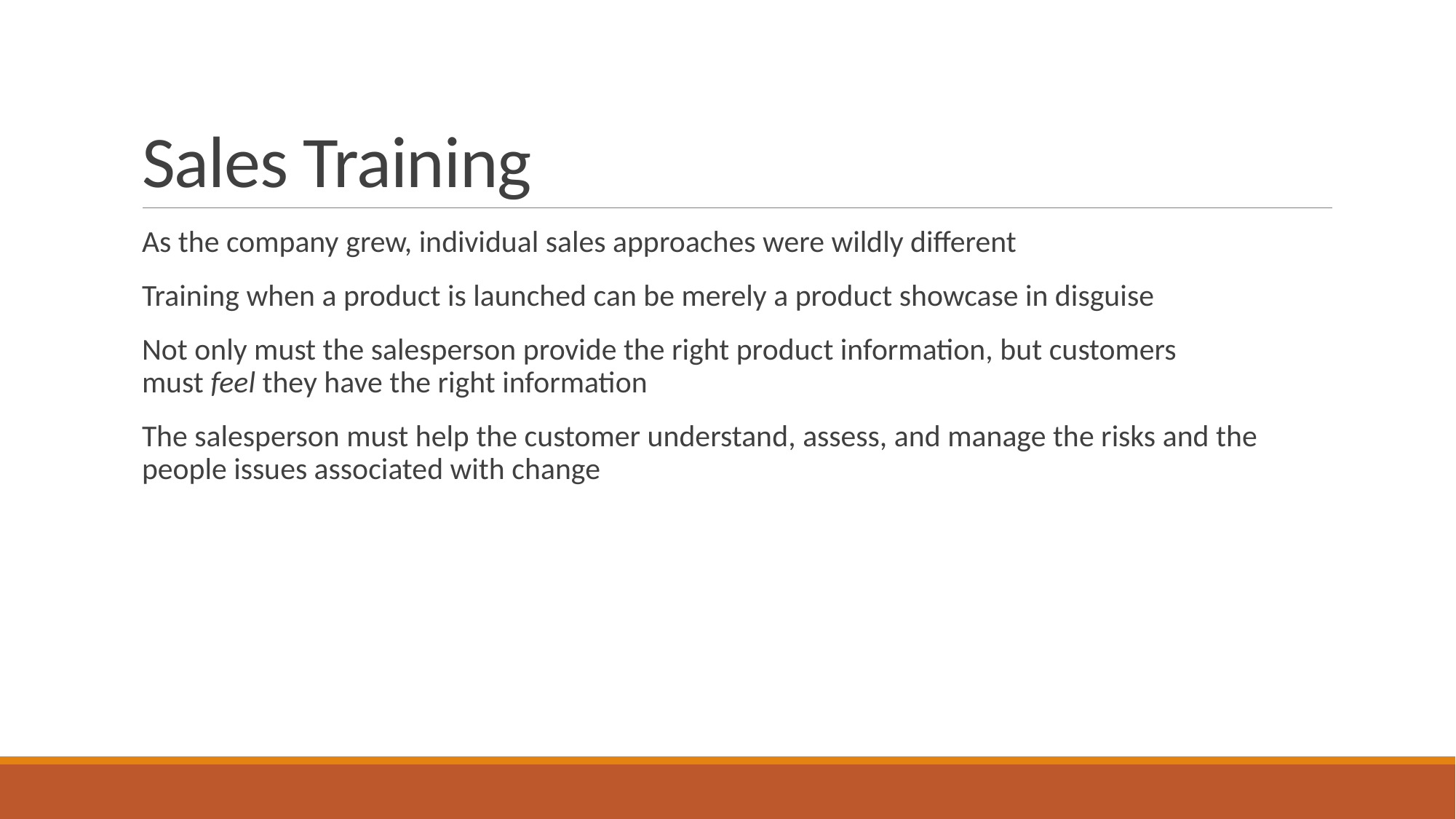

# Sales Training
As the company grew, individual sales approaches were wildly different
Training when a product is launched can be merely a product showcase in disguise
Not only must the salesperson provide the right product information, but customers must feel they have the right information
The salesperson must help the customer understand, assess, and manage the risks and the people issues associated with change